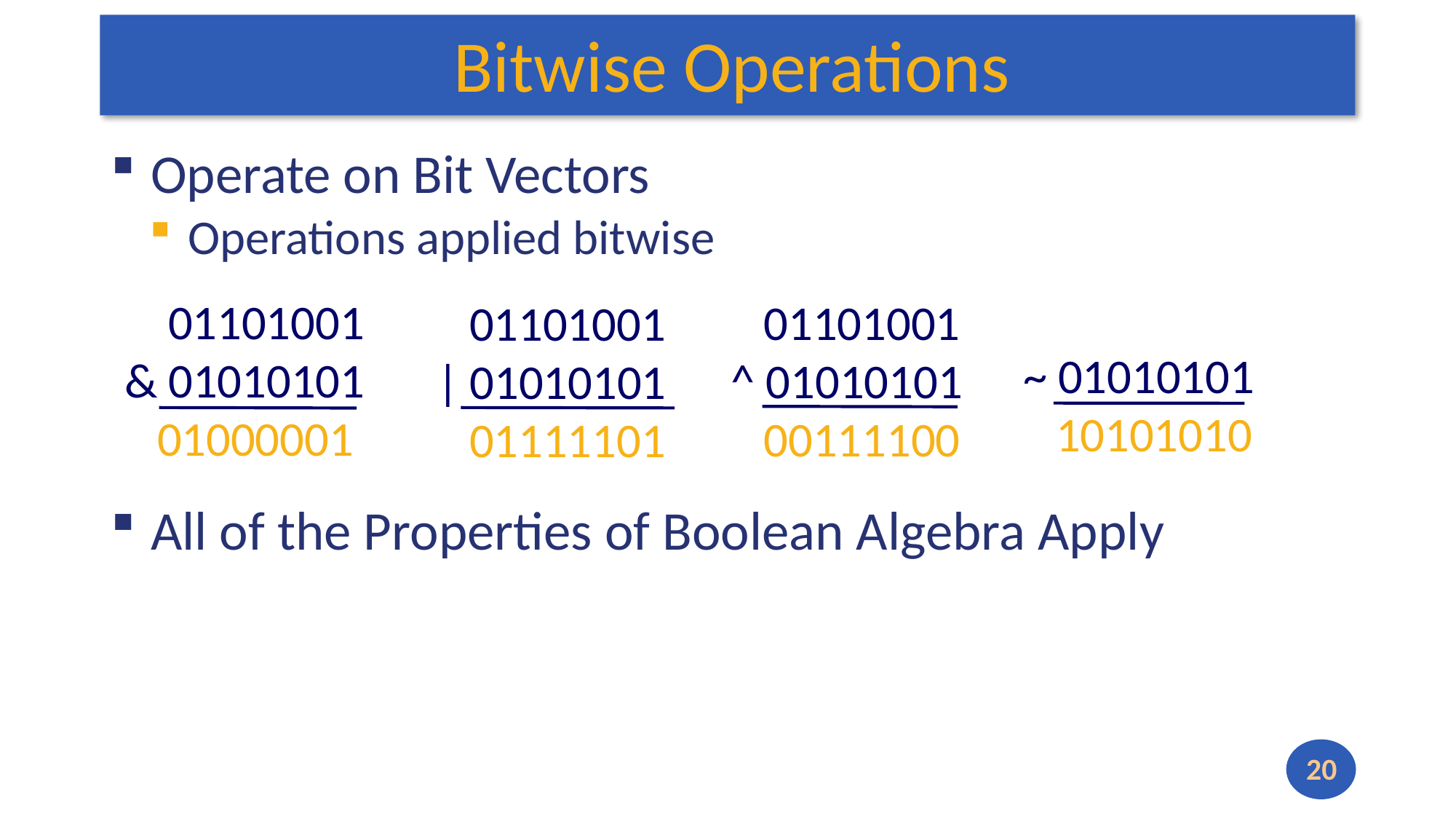

# Bitwise Operations
 Operate on Bit Vectors
 Operations applied bitwise

 All of the Properties of Boolean Algebra Apply

~ 01010101
   10101010
    01101001
& 01010101
   01000001
   01101001
^ 01010101
   00111100
   01101001
| 01010101
   01111101

20